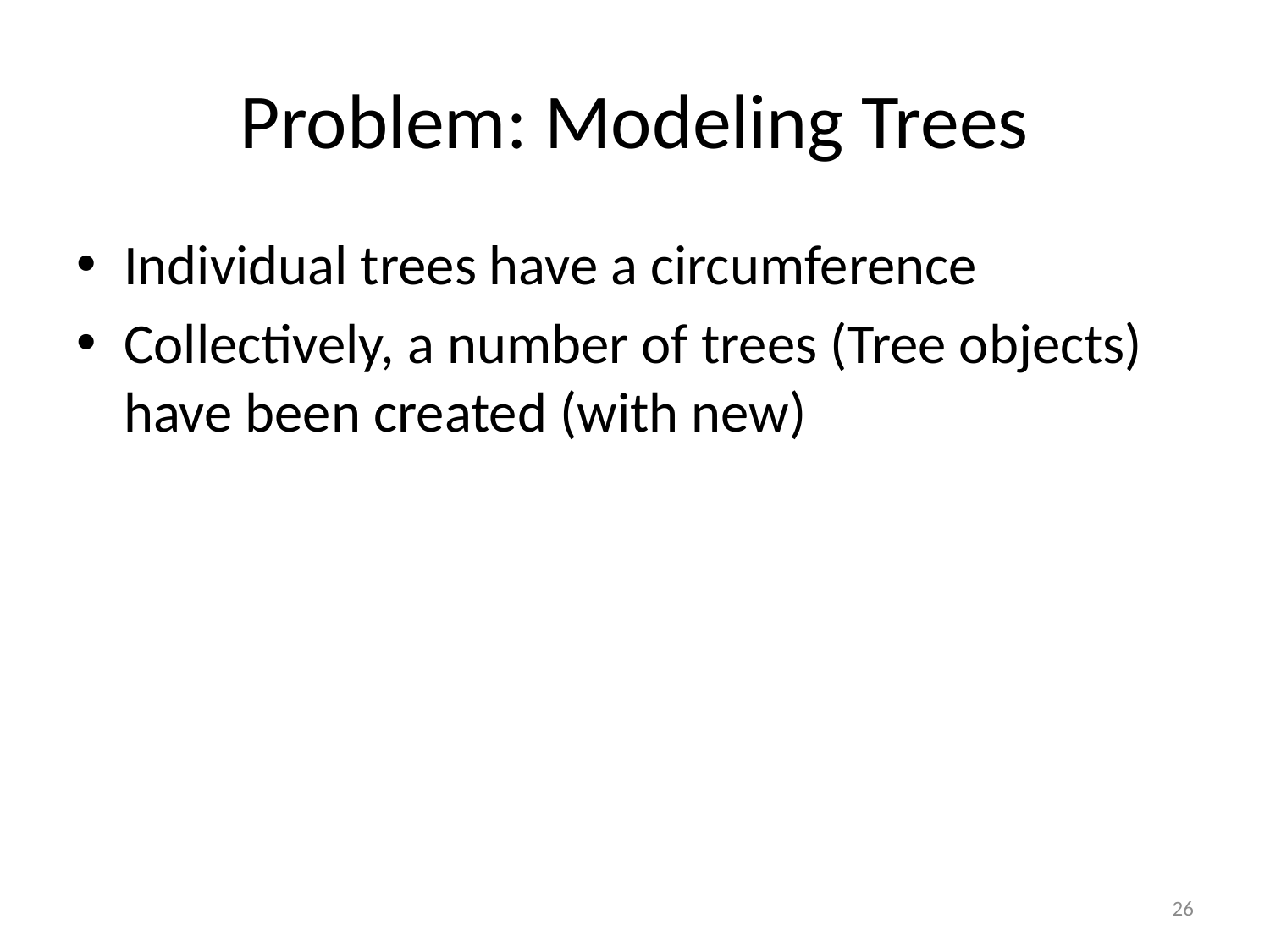

# Problem: Modeling Trees
Individual trees have a circumference
Collectively, a number of trees (Tree objects) have been created (with new)
26